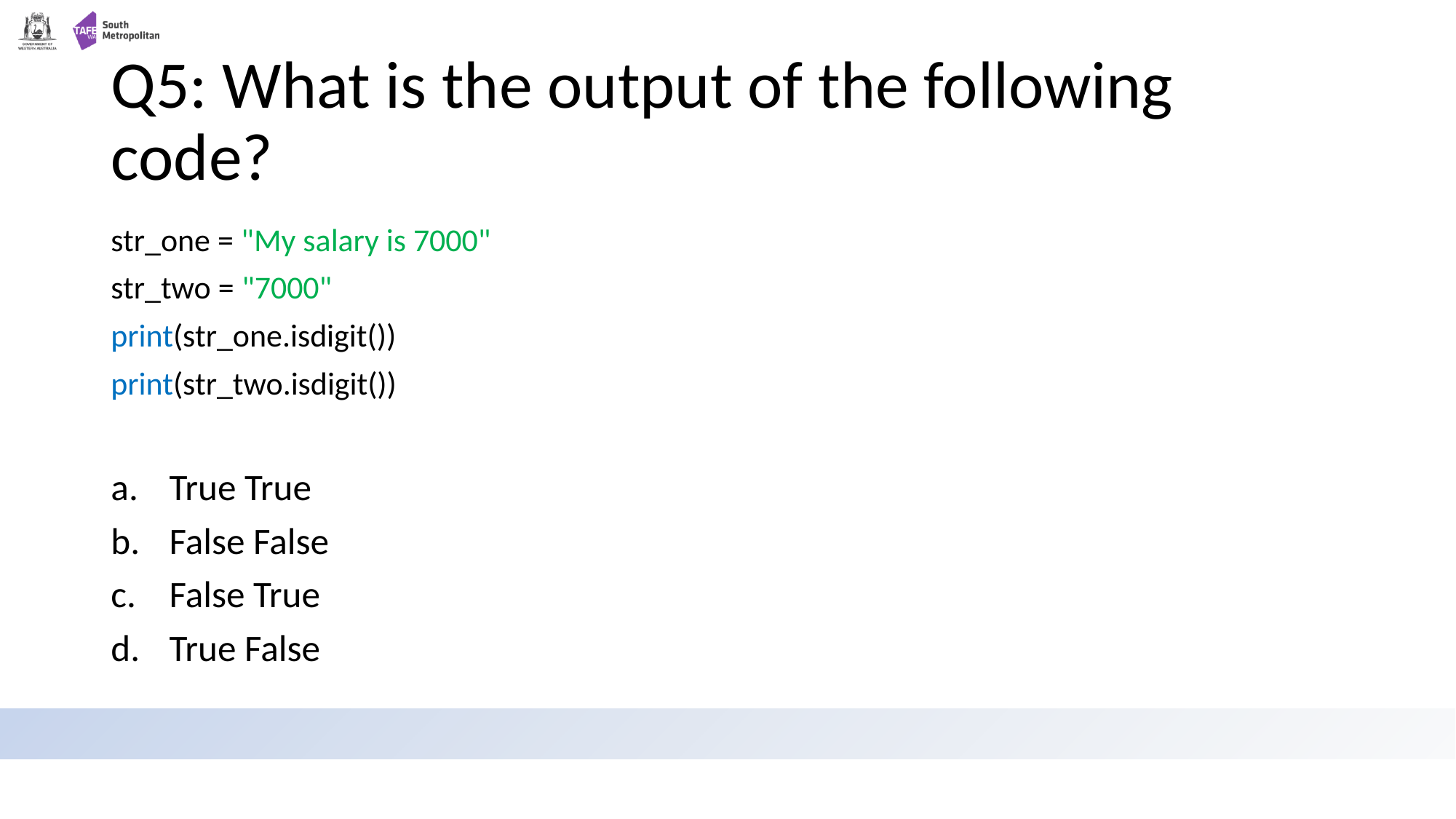

# Q5: What is the output of the following code?
str_one = "My salary is 7000"
str_two = "7000"
print(str_one.isdigit())
print(str_two.isdigit())

True True
False False
False True
True False